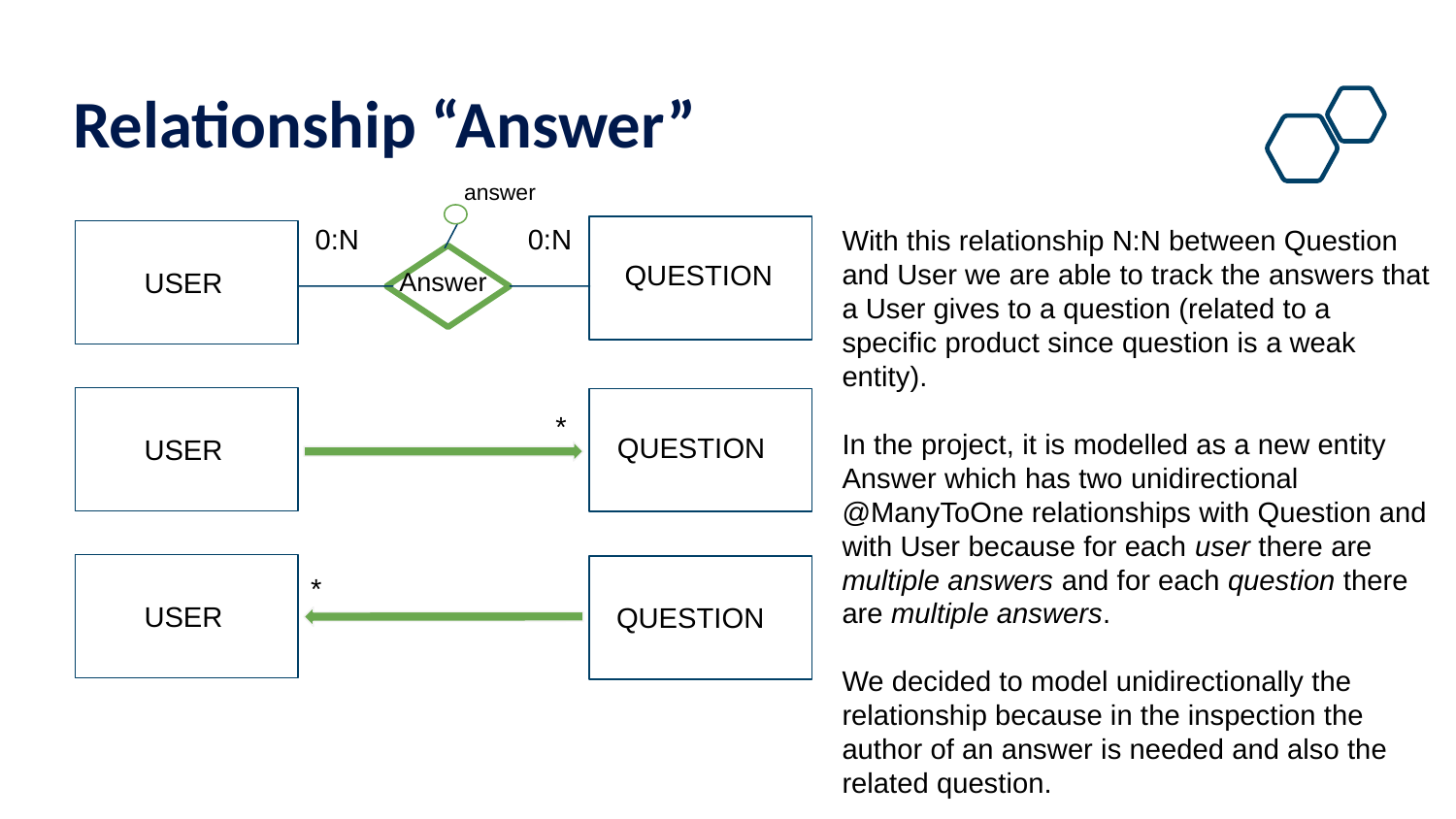

# Relationship “Answer”

answer

0:N
0:N
With this relationship N:N between Question and User we are able to track the answers that a User gives to a question (related to a specific product since question is a weak entity).

In the project, it is modelled as a new entity Answer which has two unidirectional @ManyToOne relationships with Question and with User because for each user there are multiple answers and for each question there are multiple answers.

We decided to model unidirectionally the relationship because in the inspection the author of an answer is needed and also the related question.

QUESTION

USER
Answer

*
QUESTION
USER

*

USER
QUESTION